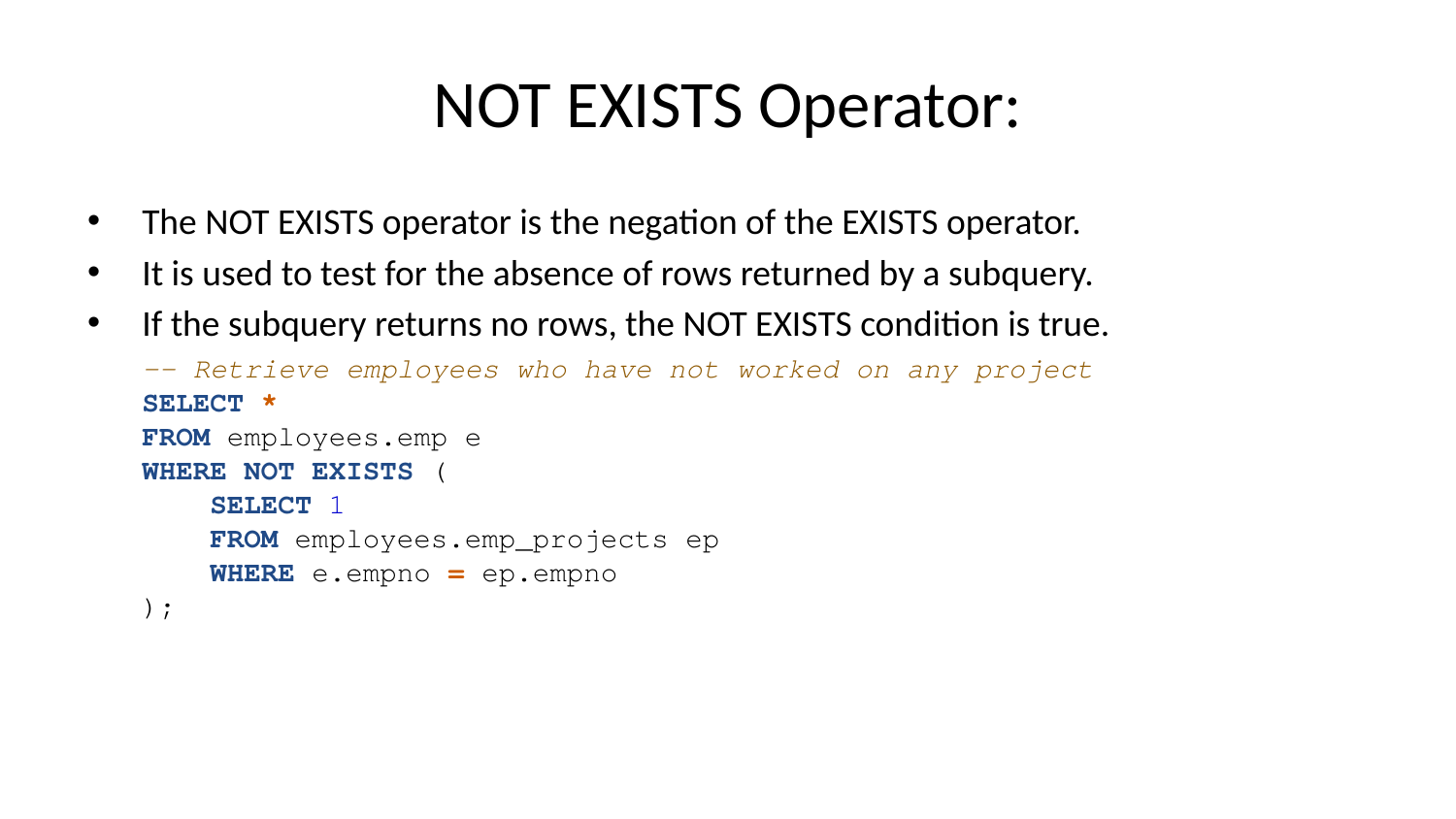

# NOT EXISTS Operator:
The NOT EXISTS operator is the negation of the EXISTS operator.
It is used to test for the absence of rows returned by a subquery.
If the subquery returns no rows, the NOT EXISTS condition is true.
-- Retrieve employees who have not worked on any project
SELECT *
FROM employees.emp e
WHERE NOT EXISTS (
    SELECT 1
    FROM employees.emp_projects ep
    WHERE e.empno = ep.empno
);